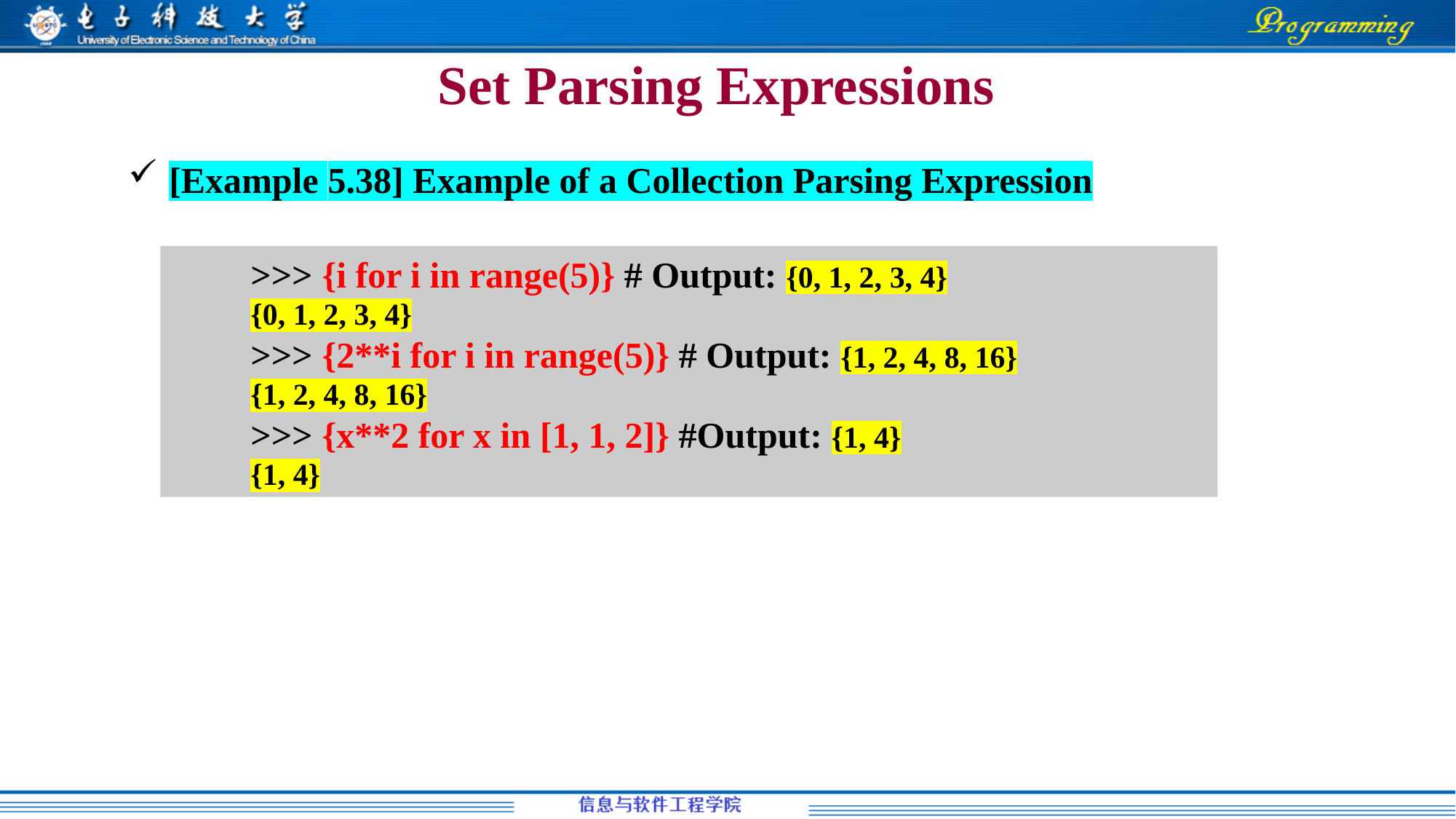

# Set Parsing Expressions
[Example 5.38] Example of a Collection Parsing Expression
>>> {i for i in range(5)} # Output: {0, 1, 2, 3, 4}
{0, 1, 2, 3, 4}
>>> {2**i for i in range(5)} # Output: {1, 2, 4, 8, 16}
{1, 2, 4, 8, 16}
>>> {x**2 for x in [1, 1, 2]} #Output: {1, 4}
{1, 4}